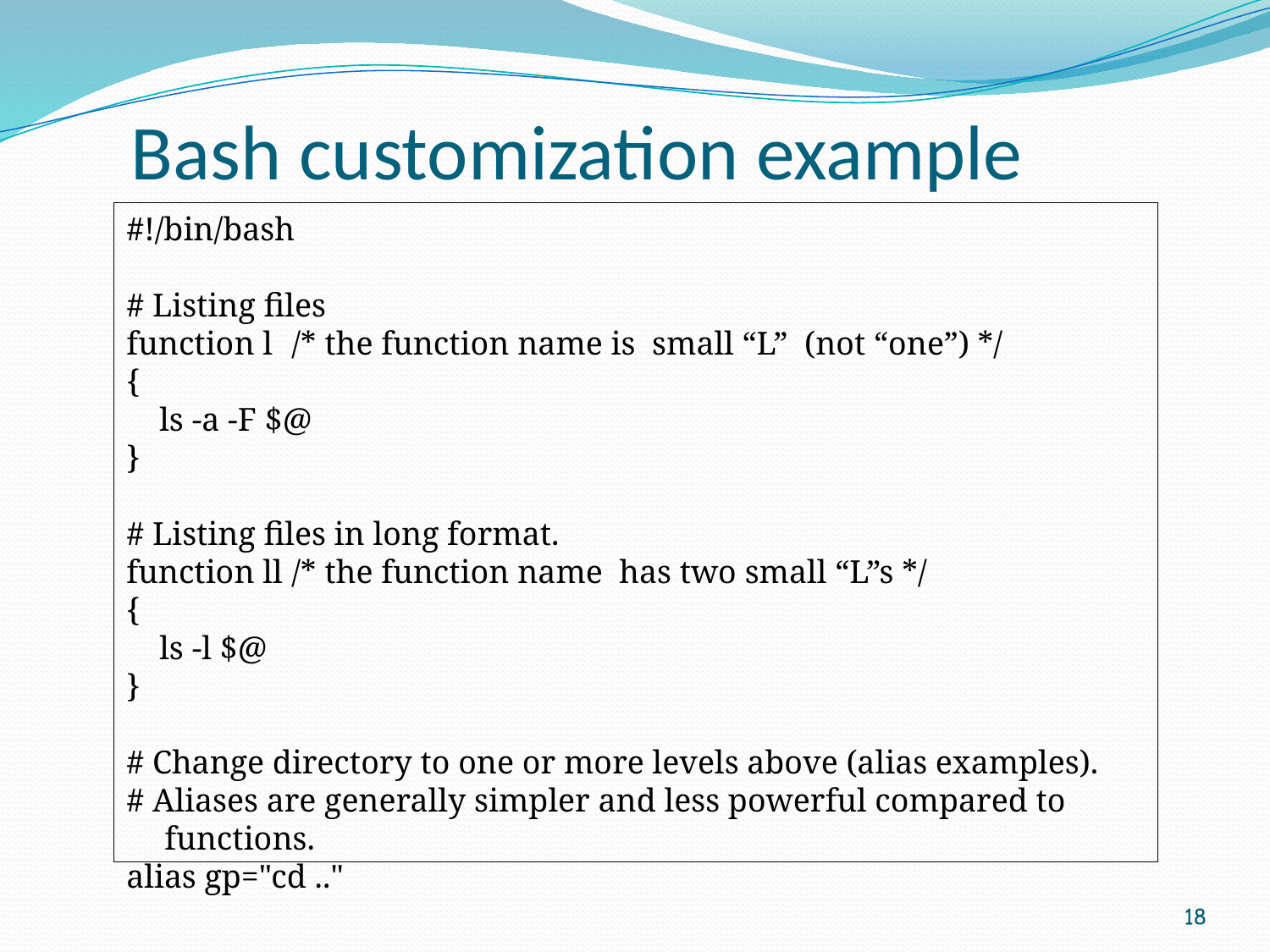

Bash customization example
#!/bin/bash

# Listing files
function l	/* the function name is  small “L”  (not “one”) */
{
    ls -a -F $@
}

# Listing files in long format.
function ll	/* the function name  has two small “L”s */
{
    ls -l $@
}

# Change directory to one or more levels above (alias examples).
# Aliases are generally simpler and less powerful compared to functions.
alias gp="cd .."
18